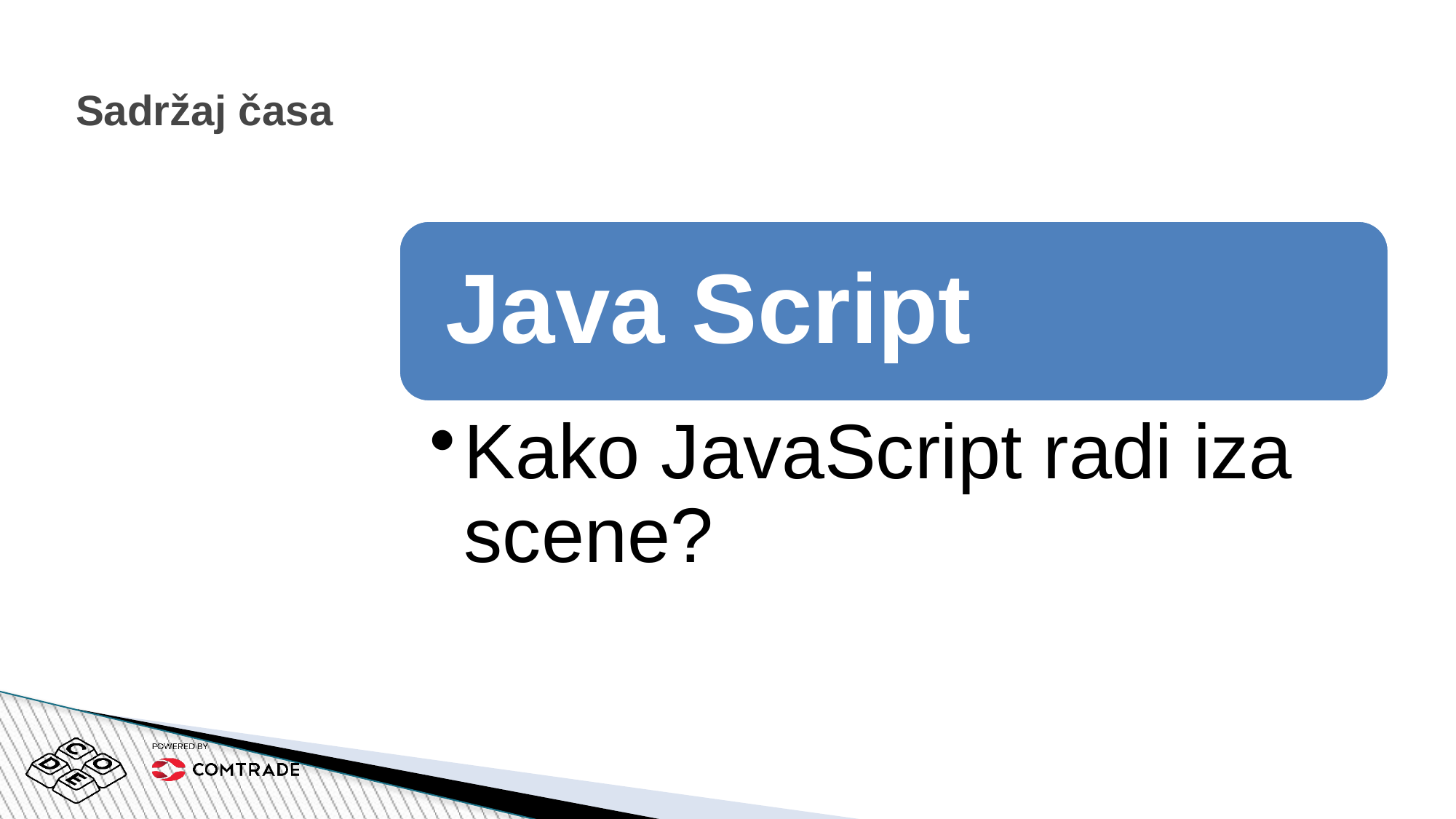

Sadržaj časa
Java Script
Kako JavaScript radi iza scene?